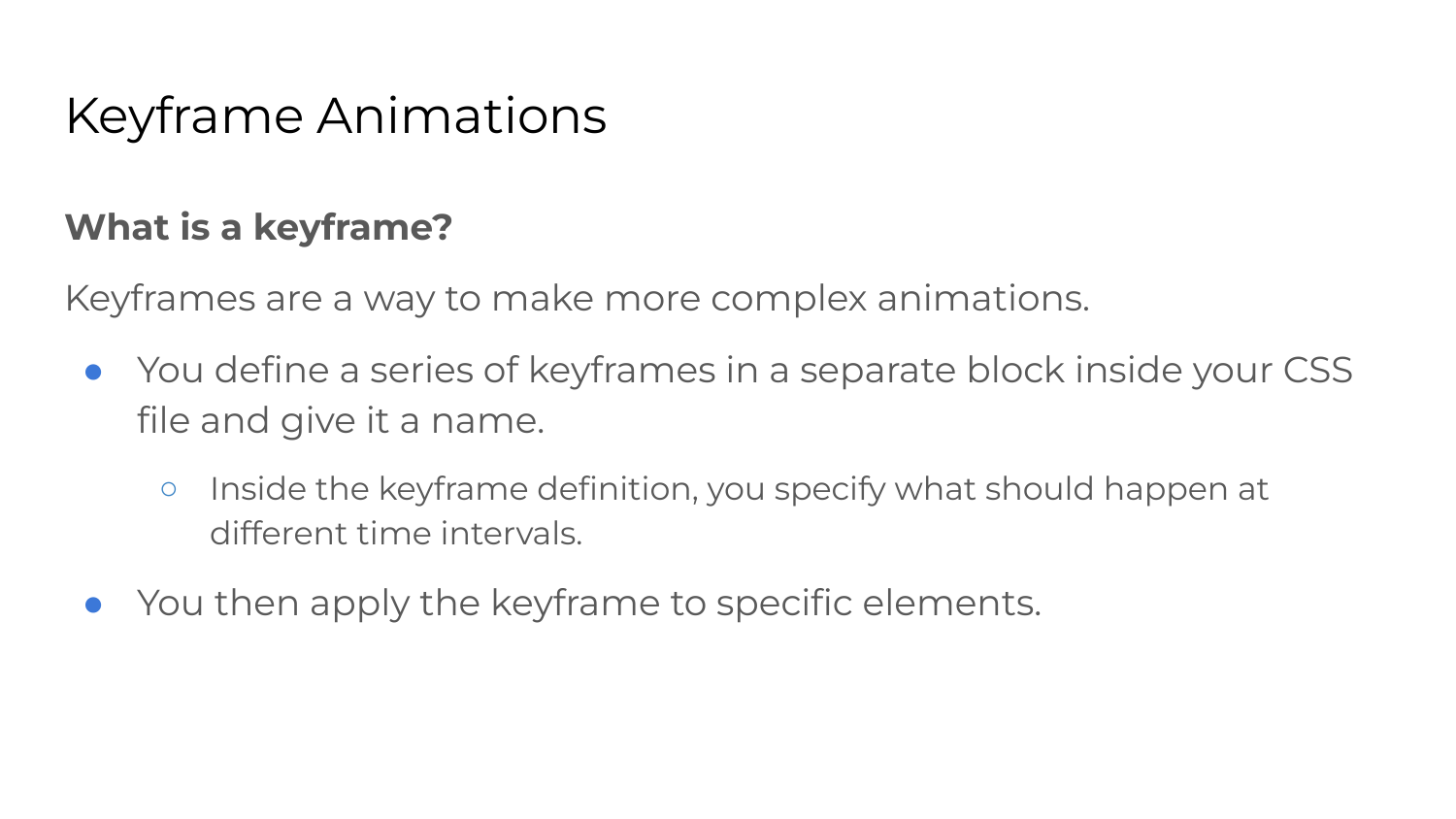

# Keyframe Animations
What is a keyframe?
Keyframes are a way to make more complex animations.
You define a series of keyframes in a separate block inside your CSS file and give it a name.
Inside the keyframe definition, you specify what should happen at different time intervals.
You then apply the keyframe to specific elements.